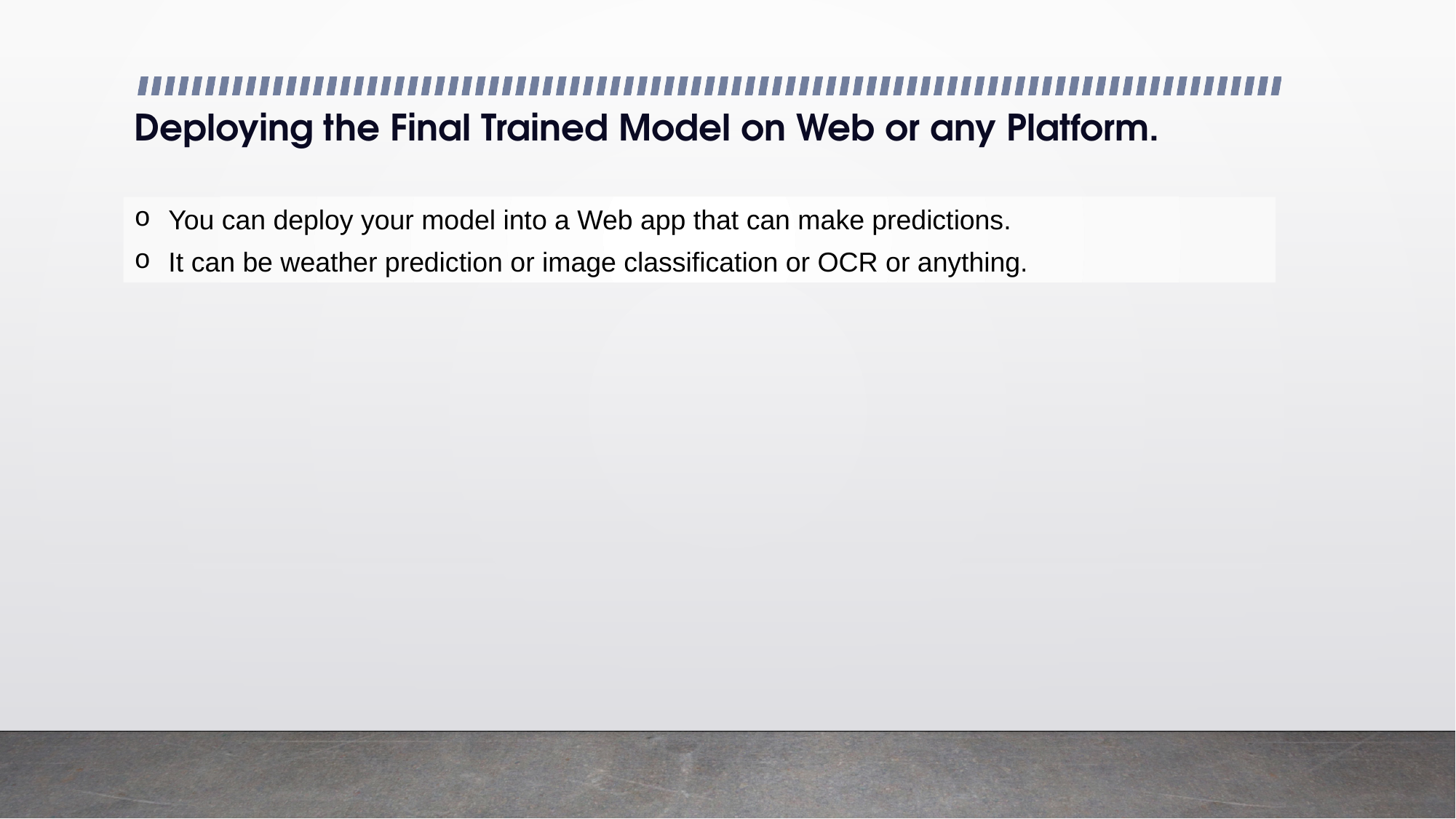

Deploying the Final Trained Model on Web or any Platform.
You can deploy your model into a Web app that can make predictions.
It can be weather prediction or image classification or OCR or anything.